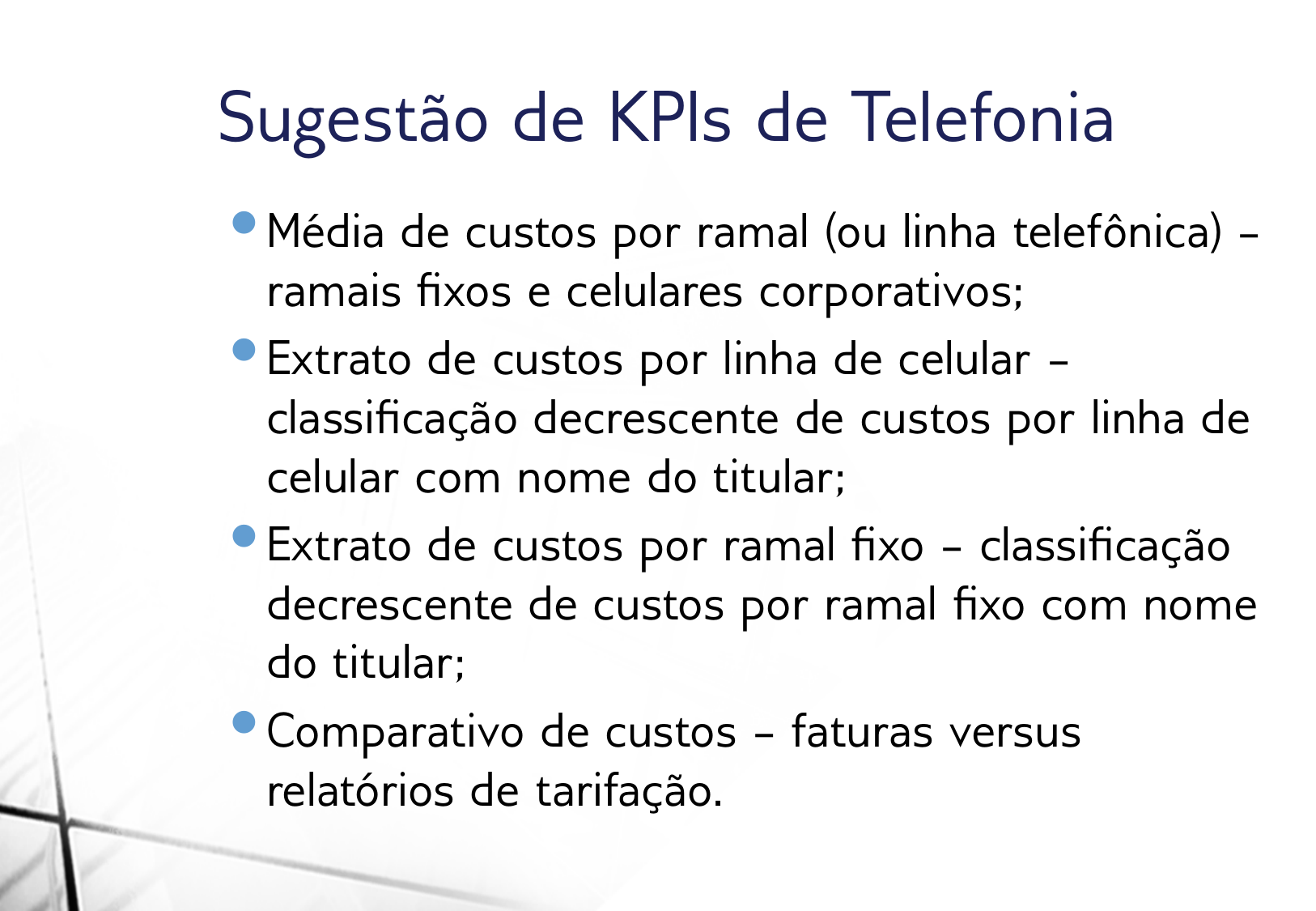

Sugestão de KPIs de Telefonia
Média de custos por ramal (ou linha telefônica) – ramais fixos e celulares corporativos;
Extrato de custos por linha de celular – classificação decrescente de custos por linha de celular com nome do titular;
Extrato de custos por ramal fixo – classificação decrescente de custos por ramal fixo com nome do titular;
Comparativo de custos – faturas versus relatórios de tarifação.